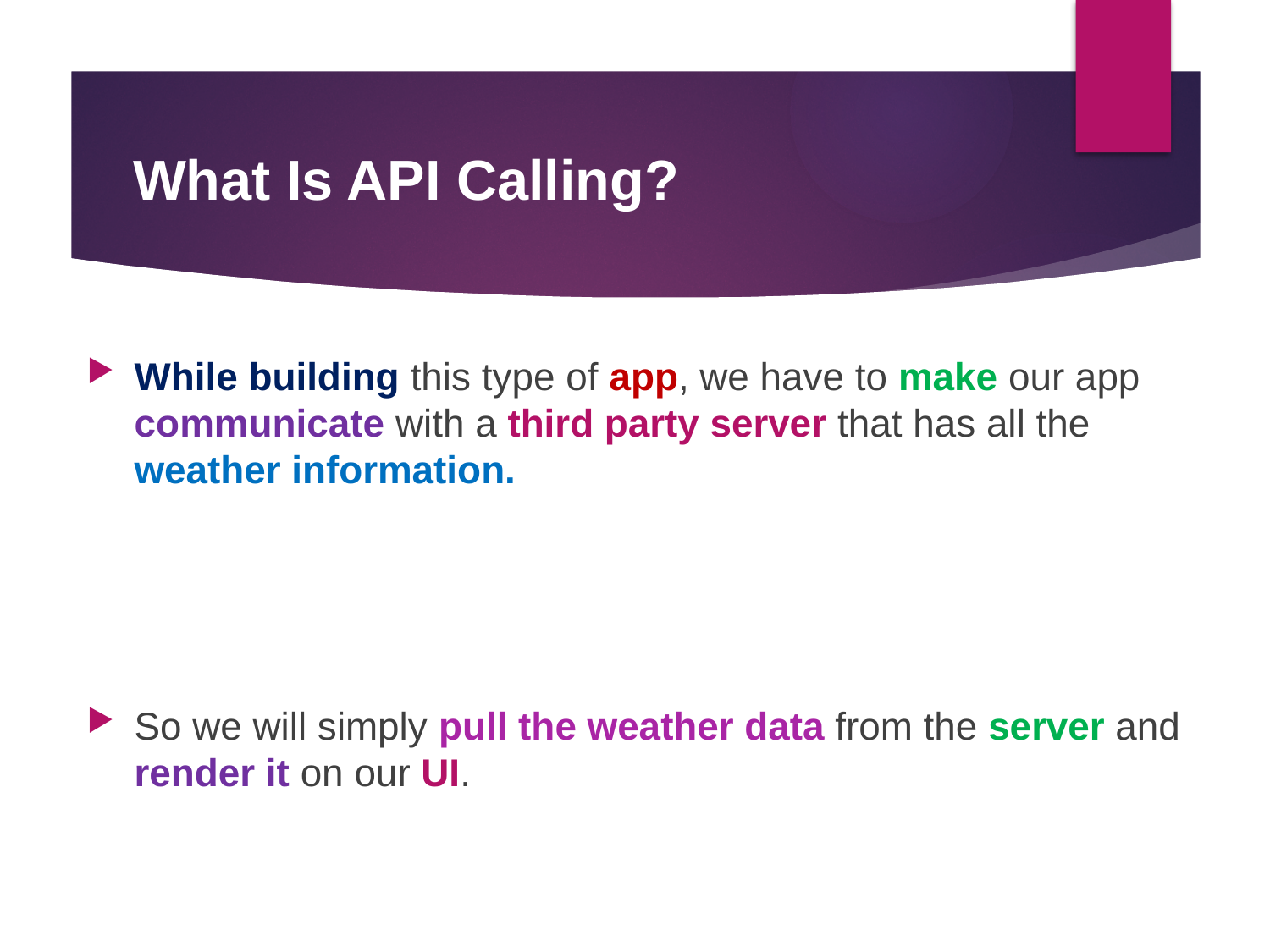

#
What Is API Calling?
While building this type of app, we have to make our app communicate with a third party server that has all the weather information.

So we will simply pull the weather data from the server and render it on our UI.